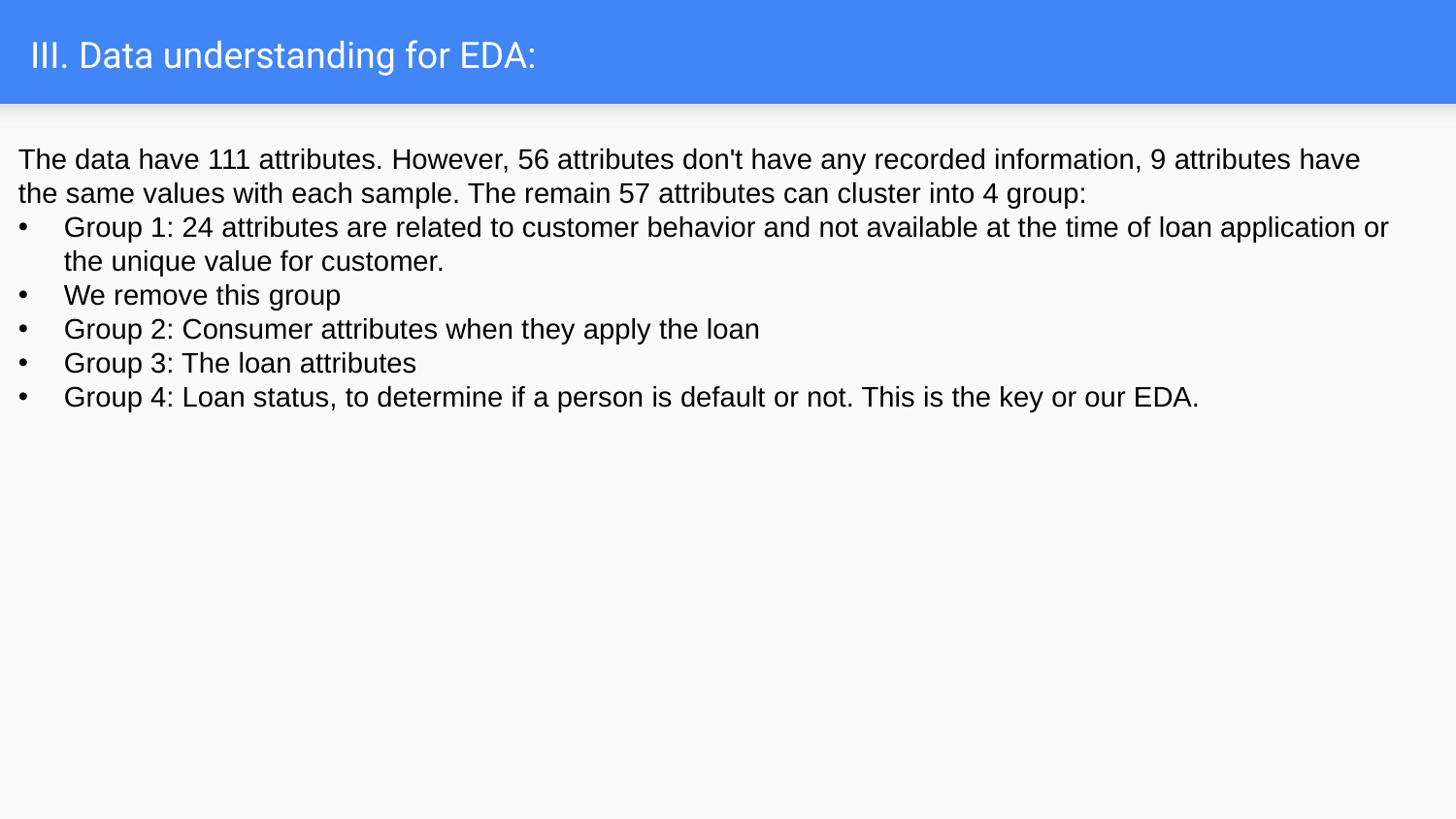

# III. Data understanding for EDA:
The data have 111 attributes. However, 56 attributes don't have any recorded information, 9 attributes have the same values with each sample. The remain 57 attributes can cluster into 4 group:
Group 1: 24 attributes are related to customer behavior and not available at the time of loan application or the unique value for customer.
We remove this group
Group 2: Consumer attributes when they apply the loan
Group 3: The loan attributes
Group 4: Loan status, to determine if a person is default or not. This is the key or our EDA.